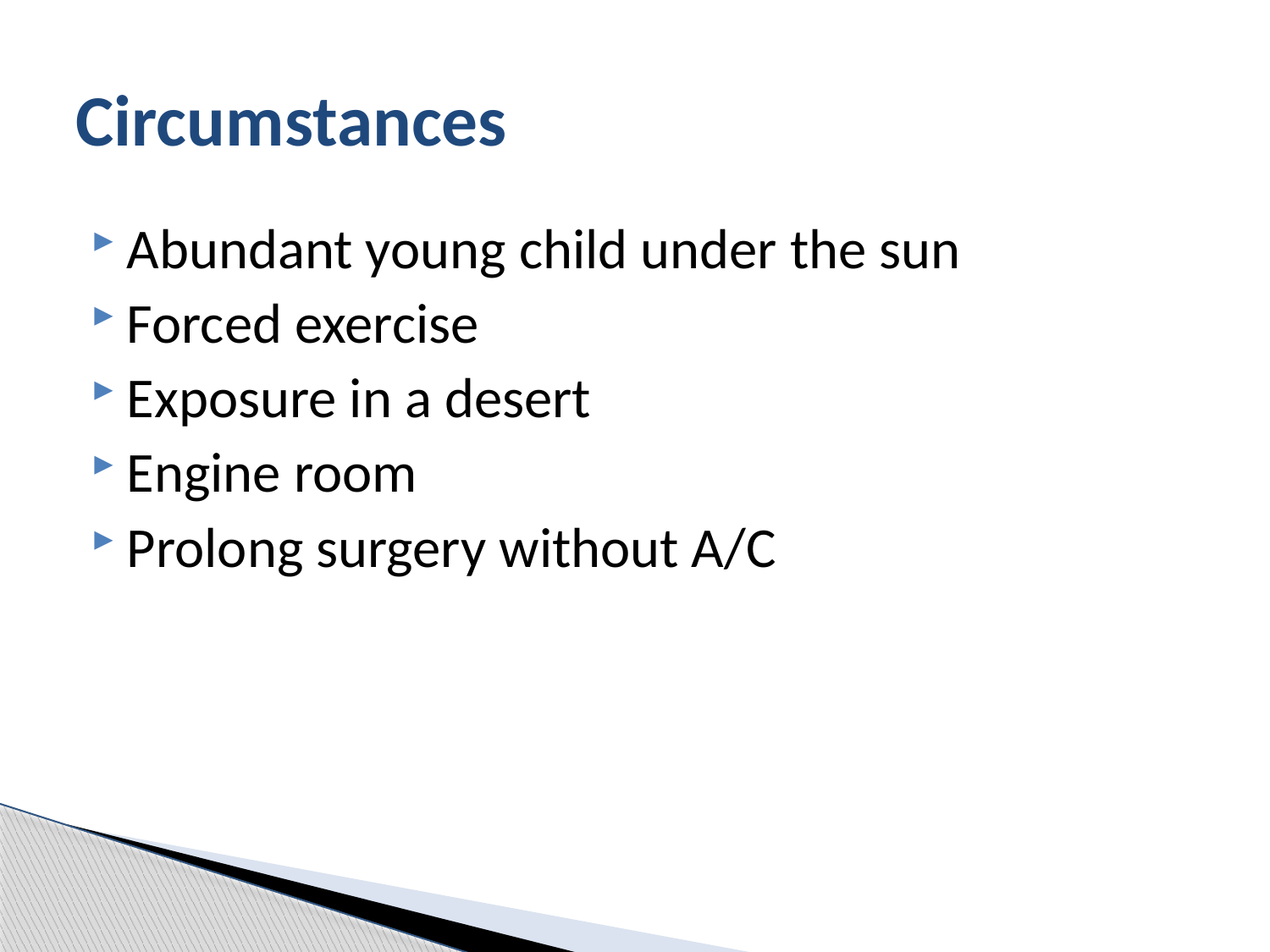

# Circumstances
Abundant young child under the sun
Forced exercise
Exposure in a desert
Engine room
Prolong surgery without A/C